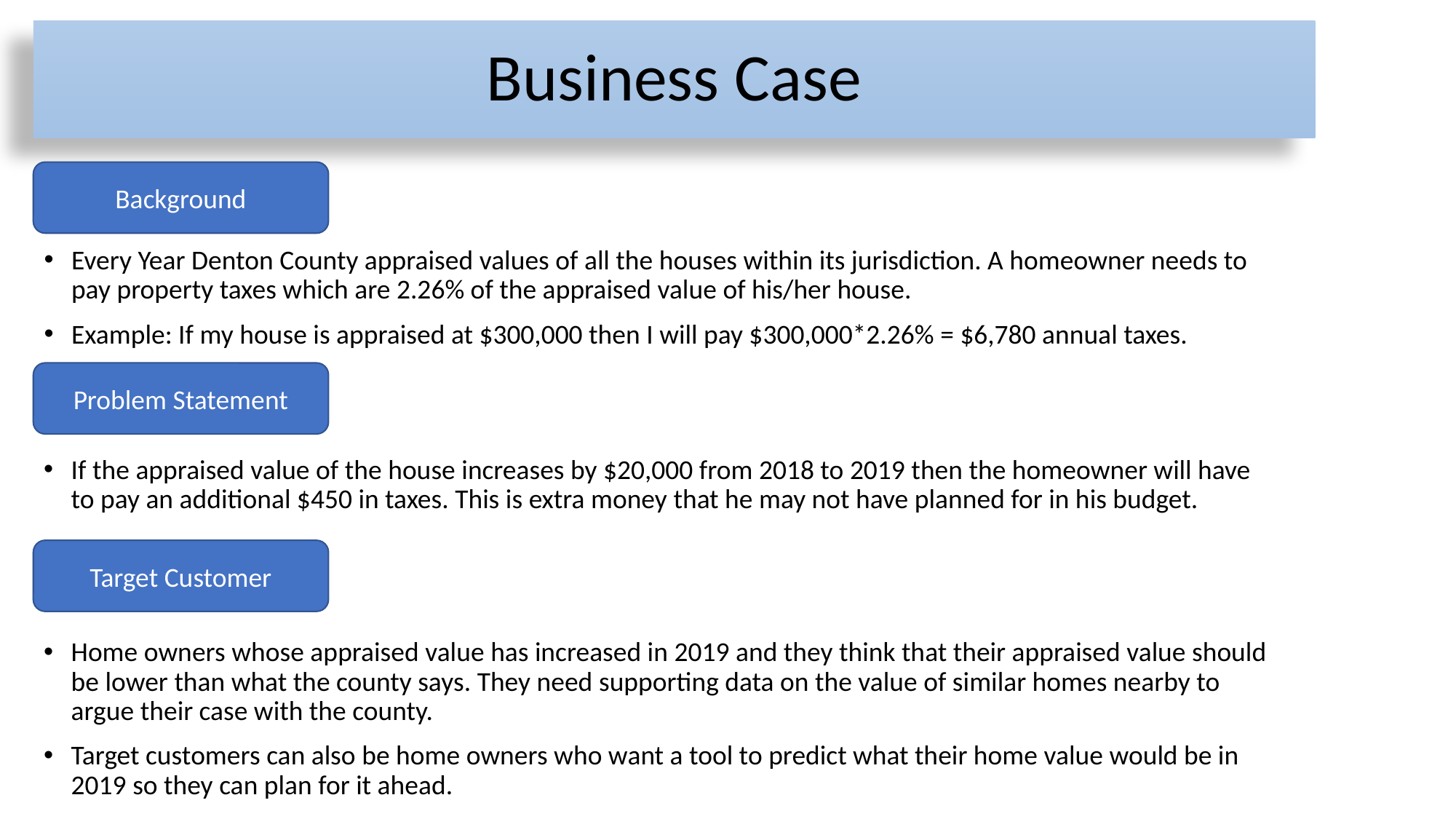

# Business Case
Background
Every Year Denton County appraised values of all the houses within its jurisdiction. A homeowner needs to pay property taxes which are 2.26% of the appraised value of his/her house.
Example: If my house is appraised at $300,000 then I will pay $300,000*2.26% = $6,780 annual taxes.
Problem Statement
If the appraised value of the house increases by $20,000 from 2018 to 2019 then the homeowner will have to pay an additional $450 in taxes. This is extra money that he may not have planned for in his budget.
Target Customer
Home owners whose appraised value has increased in 2019 and they think that their appraised value should be lower than what the county says. They need supporting data on the value of similar homes nearby to argue their case with the county.
Target customers can also be home owners who want a tool to predict what their home value would be in 2019 so they can plan for it ahead.